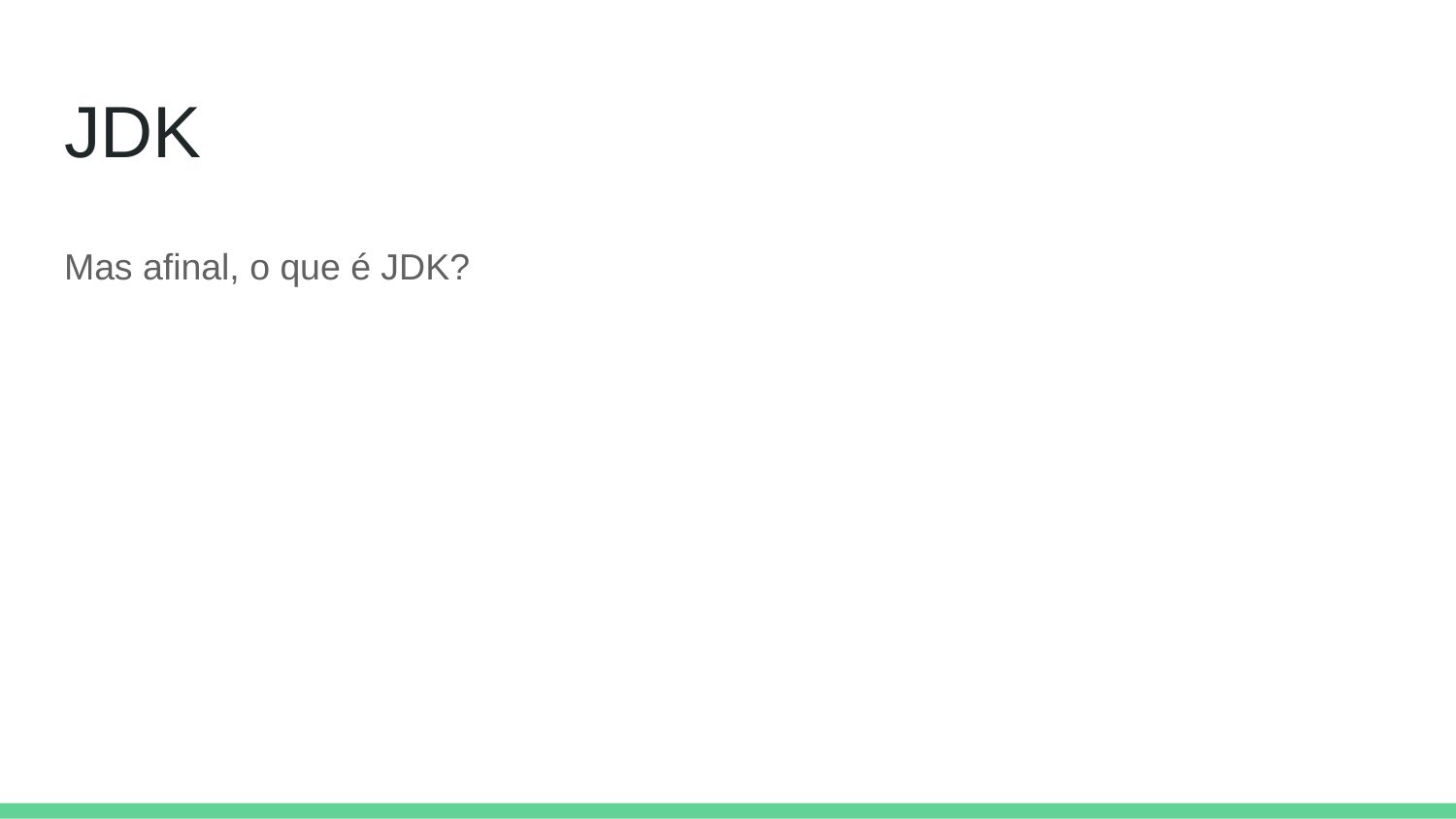

# JDK
Mas afinal, o que é JDK?